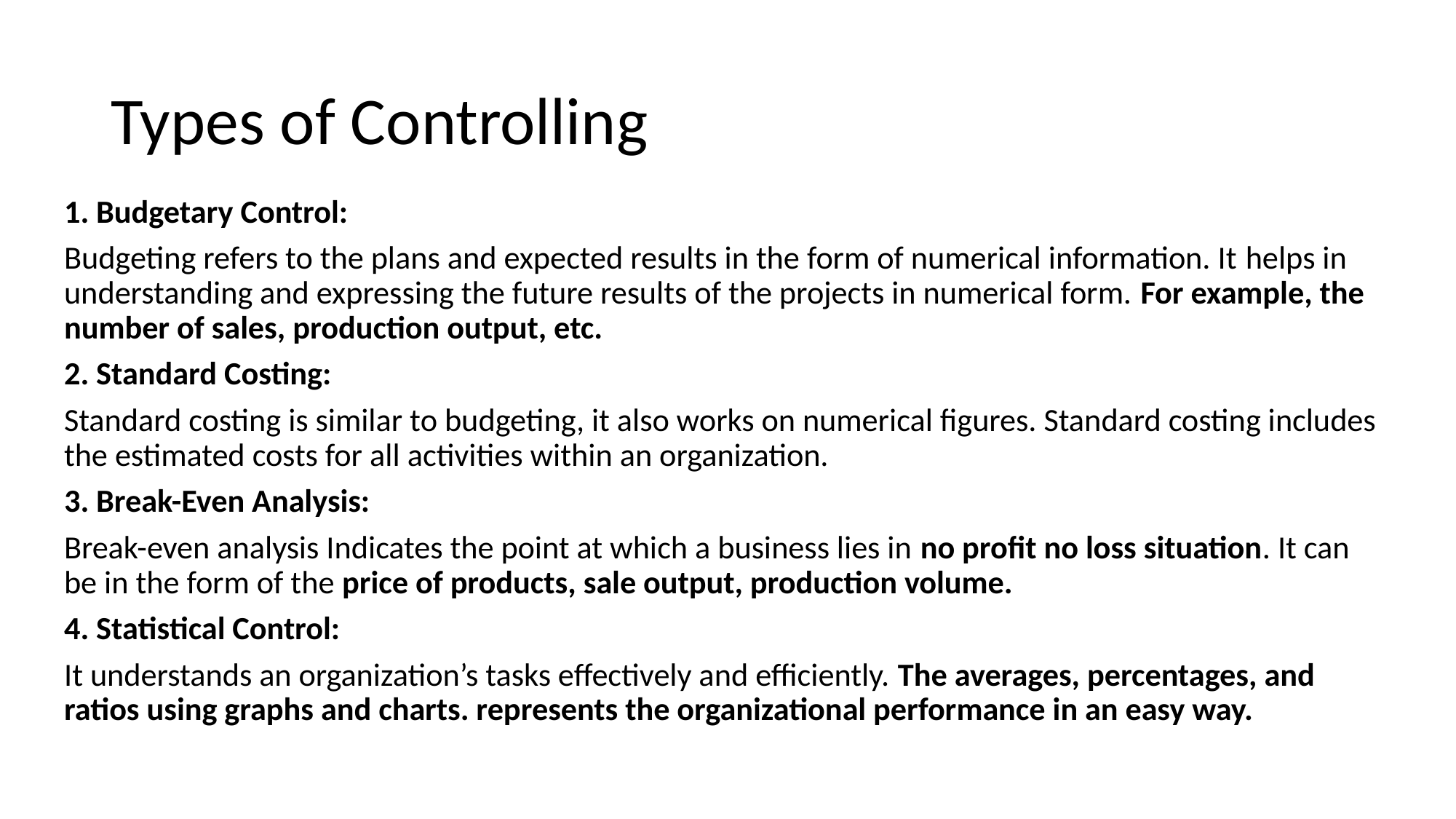

# Types of Controlling
1. Budgetary Control:
Budgeting refers to the plans and expected results in the form of numerical information. It helps in understanding and expressing the future results of the projects in numerical form. For example, the number of sales, production output, etc.
2. Standard Costing:
Standard costing is similar to budgeting, it also works on numerical figures. Standard costing includes the estimated costs for all activities within an organization.
3. Break-Even Analysis:
Break-even analysis Indicates the point at which a business lies in no profit no loss situation. It can be in the form of the price of products, sale output, production volume.
4. Statistical Control:
It understands an organization’s tasks effectively and efficiently. The averages, percentages, and ratios using graphs and charts. represents the organizational performance in an easy way.